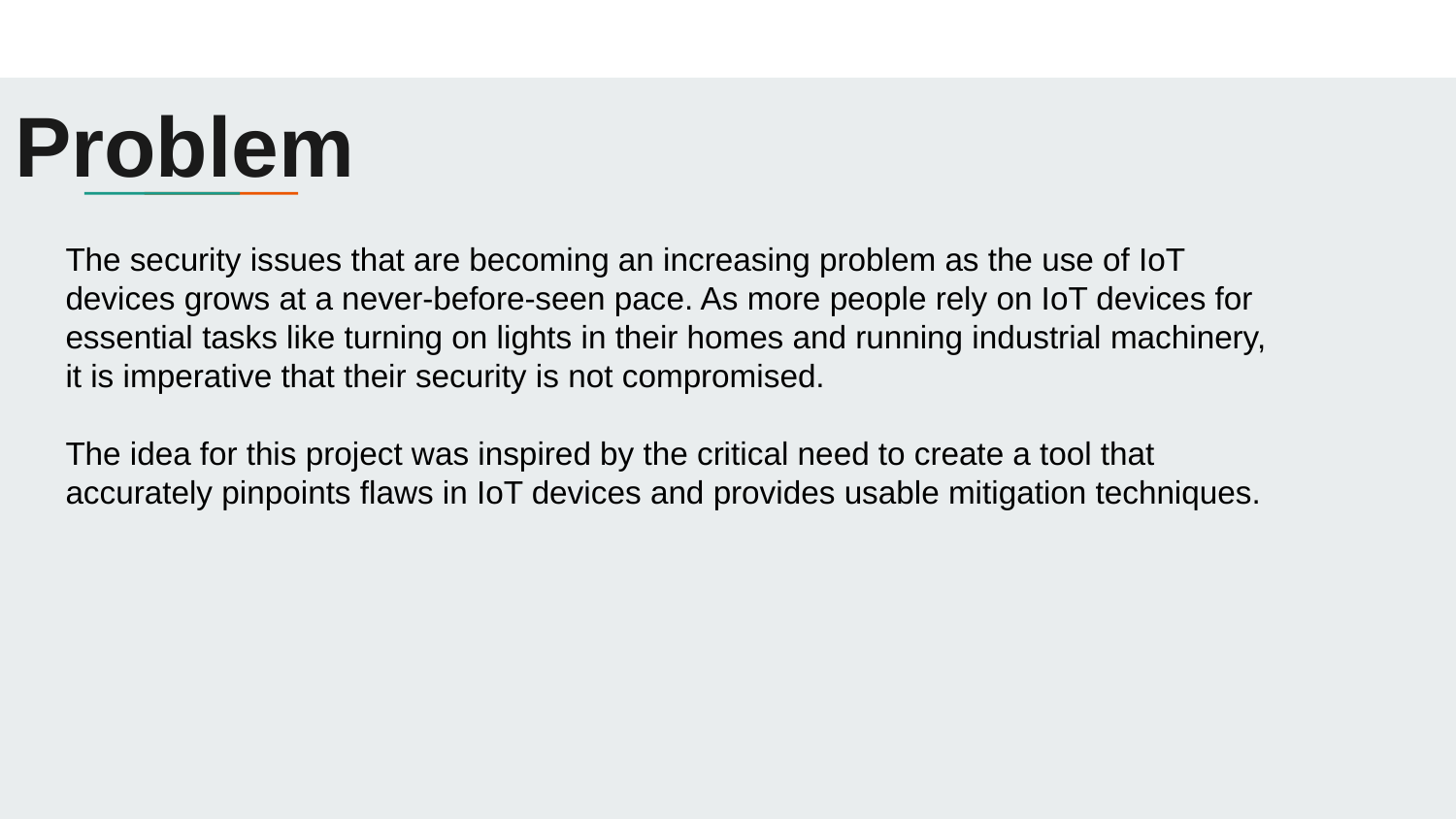

# Problem
The security issues that are becoming an increasing problem as the use of IoT devices grows at a never-before-seen pace. As more people rely on IoT devices for essential tasks like turning on lights in their homes and running industrial machinery, it is imperative that their security is not compromised.

The idea for this project was inspired by the critical need to create a tool that accurately pinpoints flaws in IoT devices and provides usable mitigation techniques.